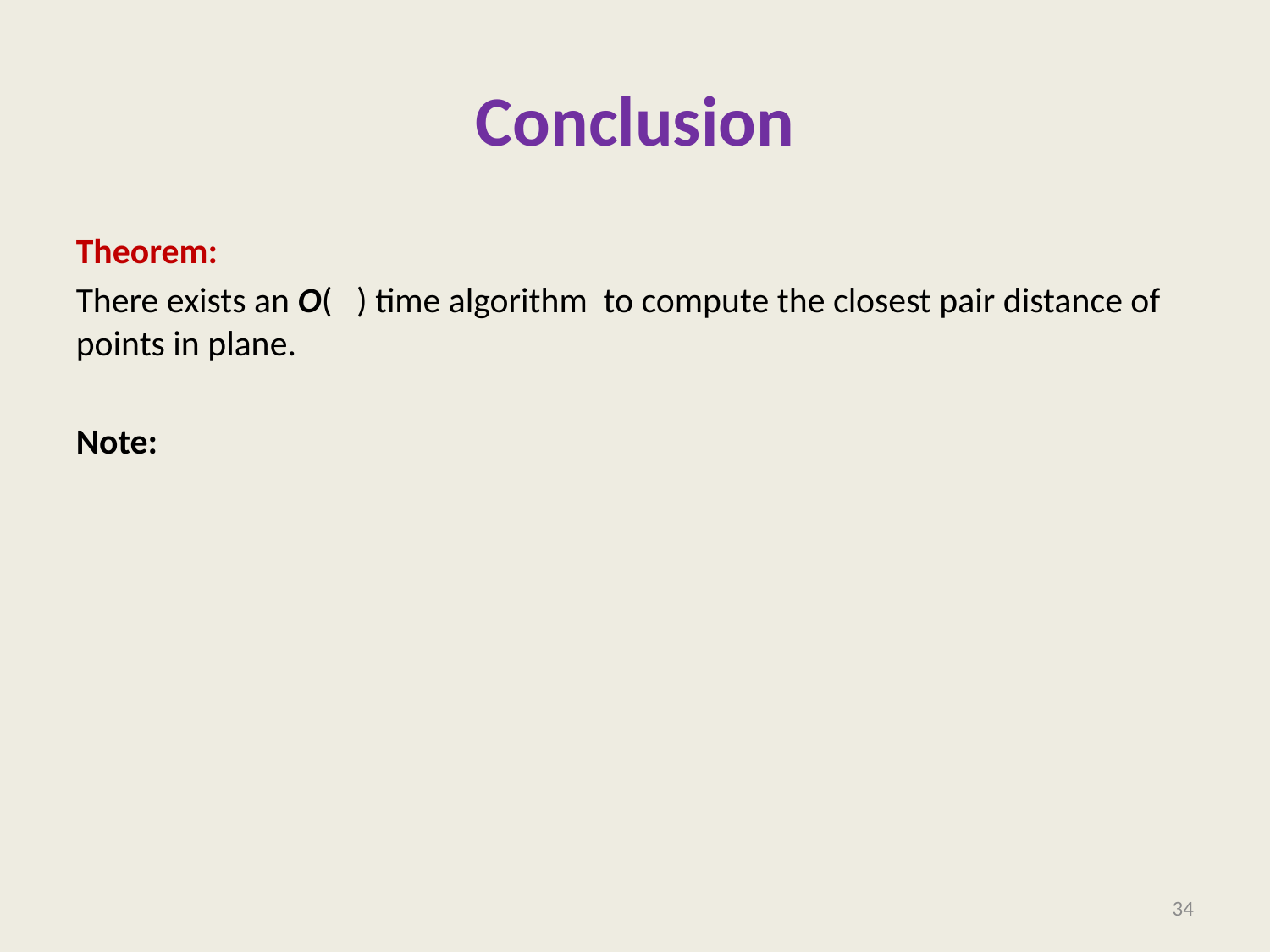

Conclusion
Theorem:
There exists an O(   ) time algorithm  to compute the closest pair distance of points in plane.

Note: There exists a randomized algorithm with O() expected time.

34